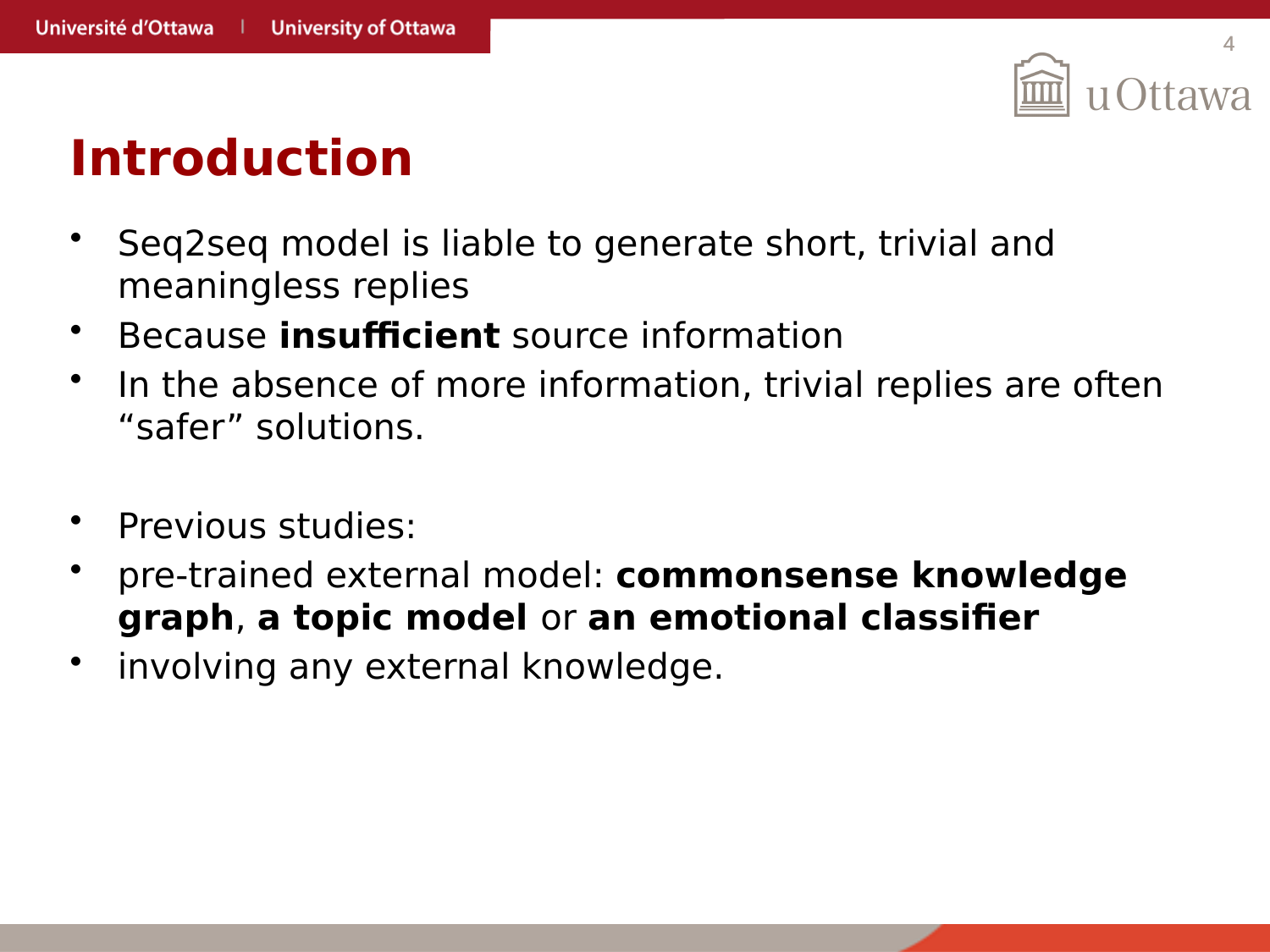

4
# Introduction
Seq2seq model is liable to generate short, trivial and meaningless replies
Because insufficient source information
In the absence of more information, trivial replies are often “safer” solutions.

Previous studies:
pre-trained external model: commonsense knowledge graph, a topic model or an emotional classifier
involving any external knowledge.